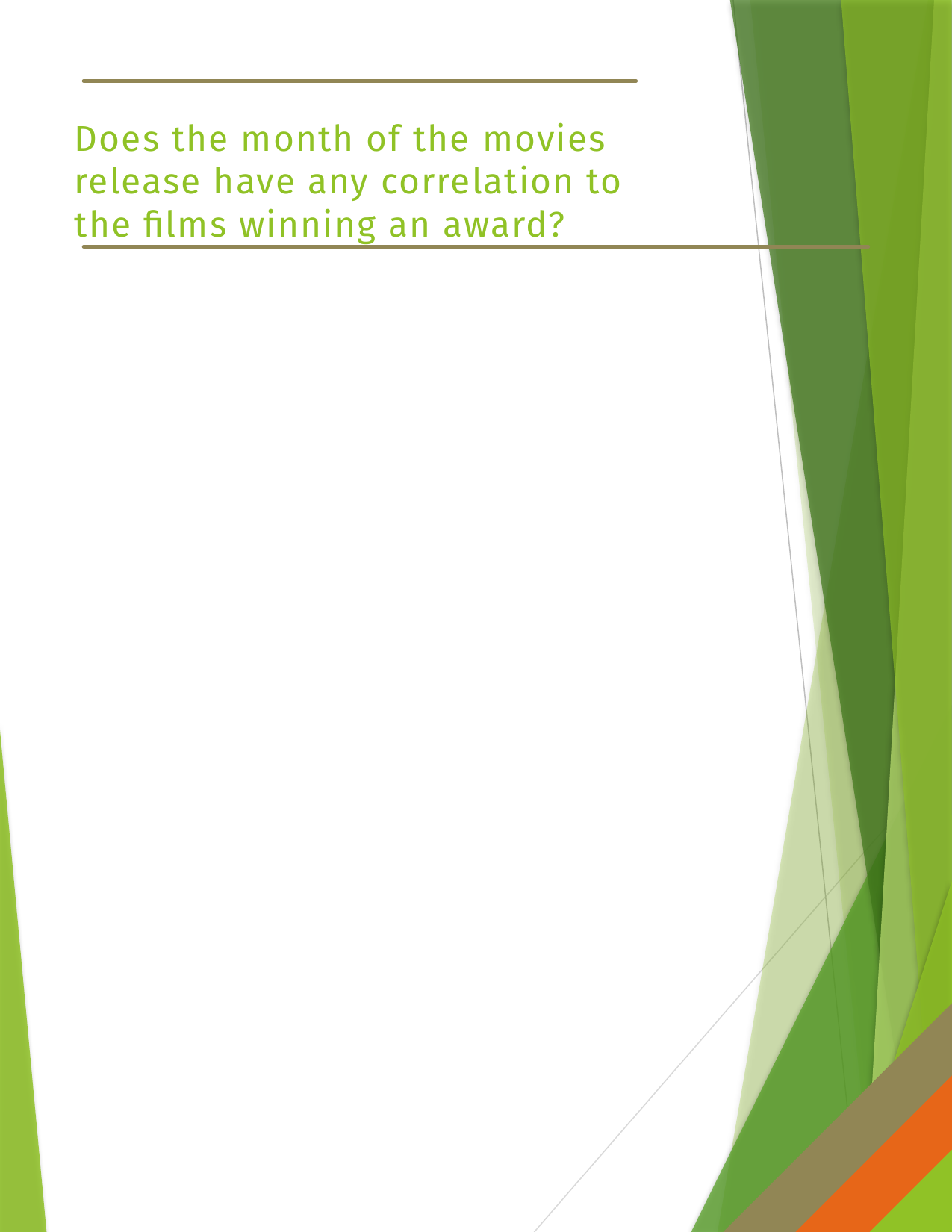

# Does the month of the movies release have any correlation to the films winning an award?